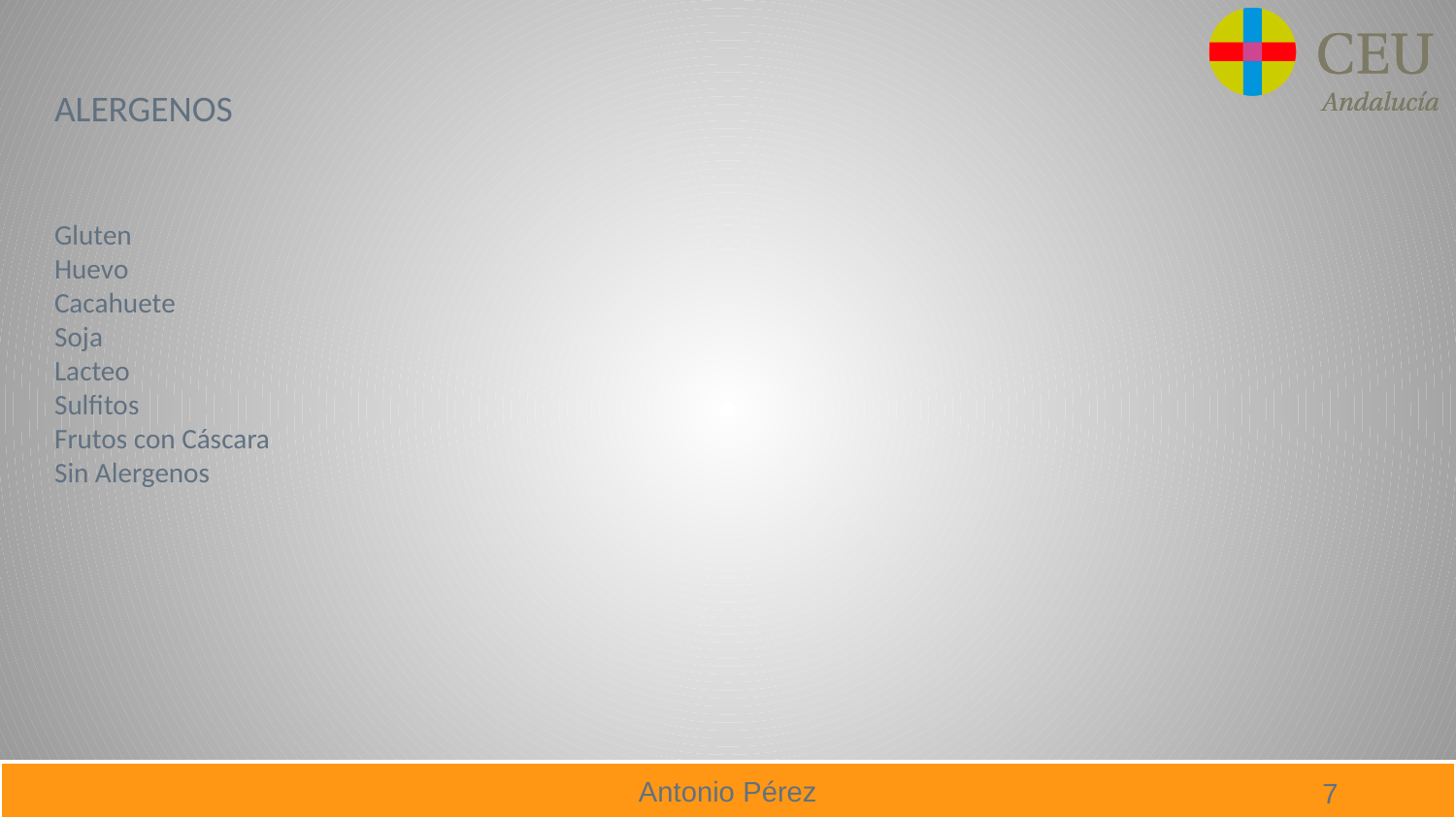

ALERGENOS

Gluten
Huevo
Cacahuete
Soja
Lacteo
Sulfitos
Frutos con Cáscara
Sin Alergenos